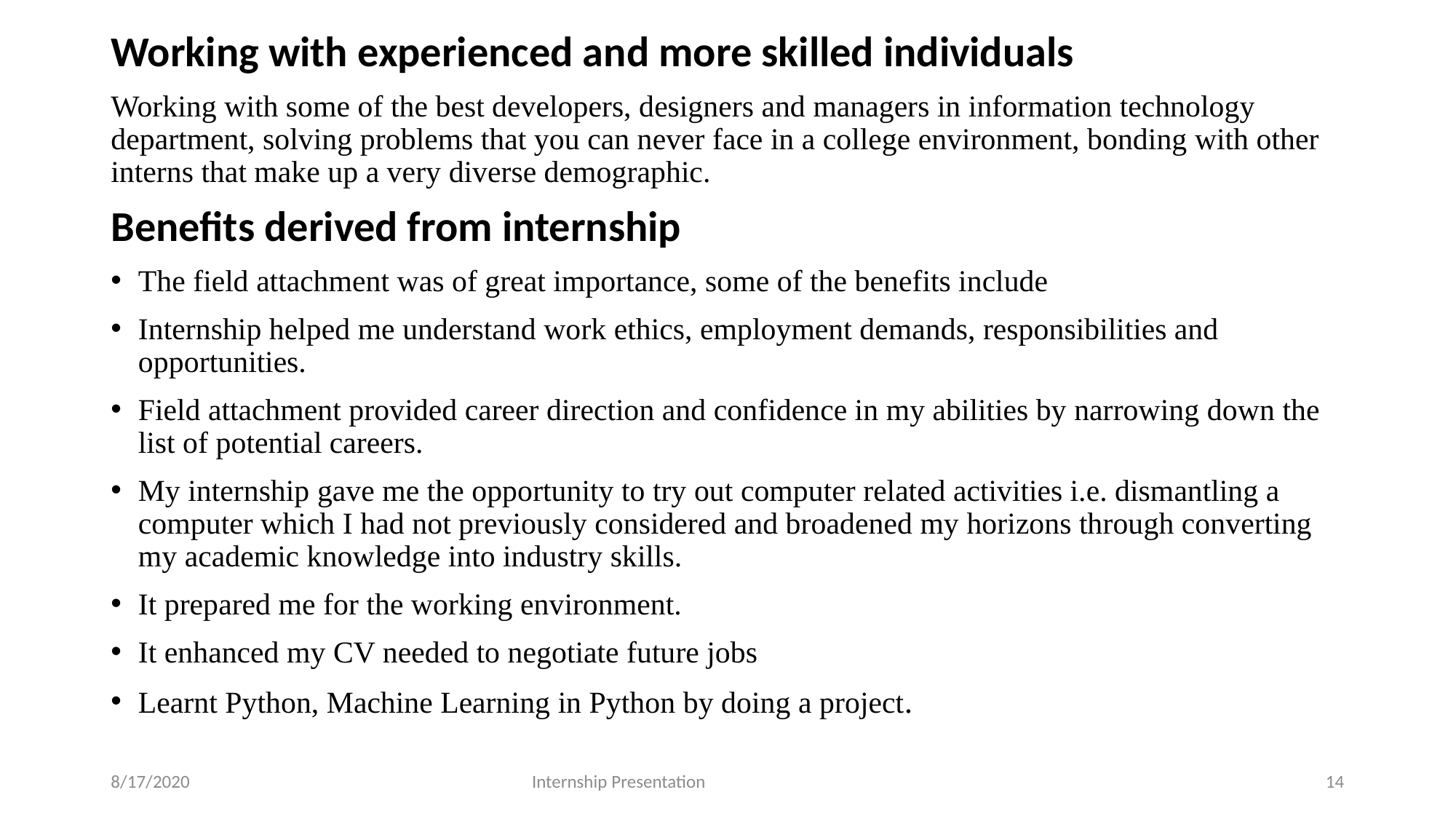

Working with experienced and more skilled individuals
Working with some of the best developers, designers and managers in information technology department, solving problems that you can never face in a college environment, bonding with other interns that make up a very diverse demographic.
Benefits derived from internship
The field attachment was of great importance, some of the benefits include
Internship helped me understand work ethics, employment demands, responsibilities and opportunities.
Field attachment provided career direction and confidence in my abilities by narrowing down the list of potential careers.
My internship gave me the opportunity to try out computer related activities i.e. dismantling a computer which I had not previously considered and broadened my horizons through converting my academic knowledge into industry skills.
It prepared me for the working environment.
It enhanced my CV needed to negotiate future jobs
Learnt Python, Machine Learning in Python by doing a project.

8/17/2020
Internship Presentation
14